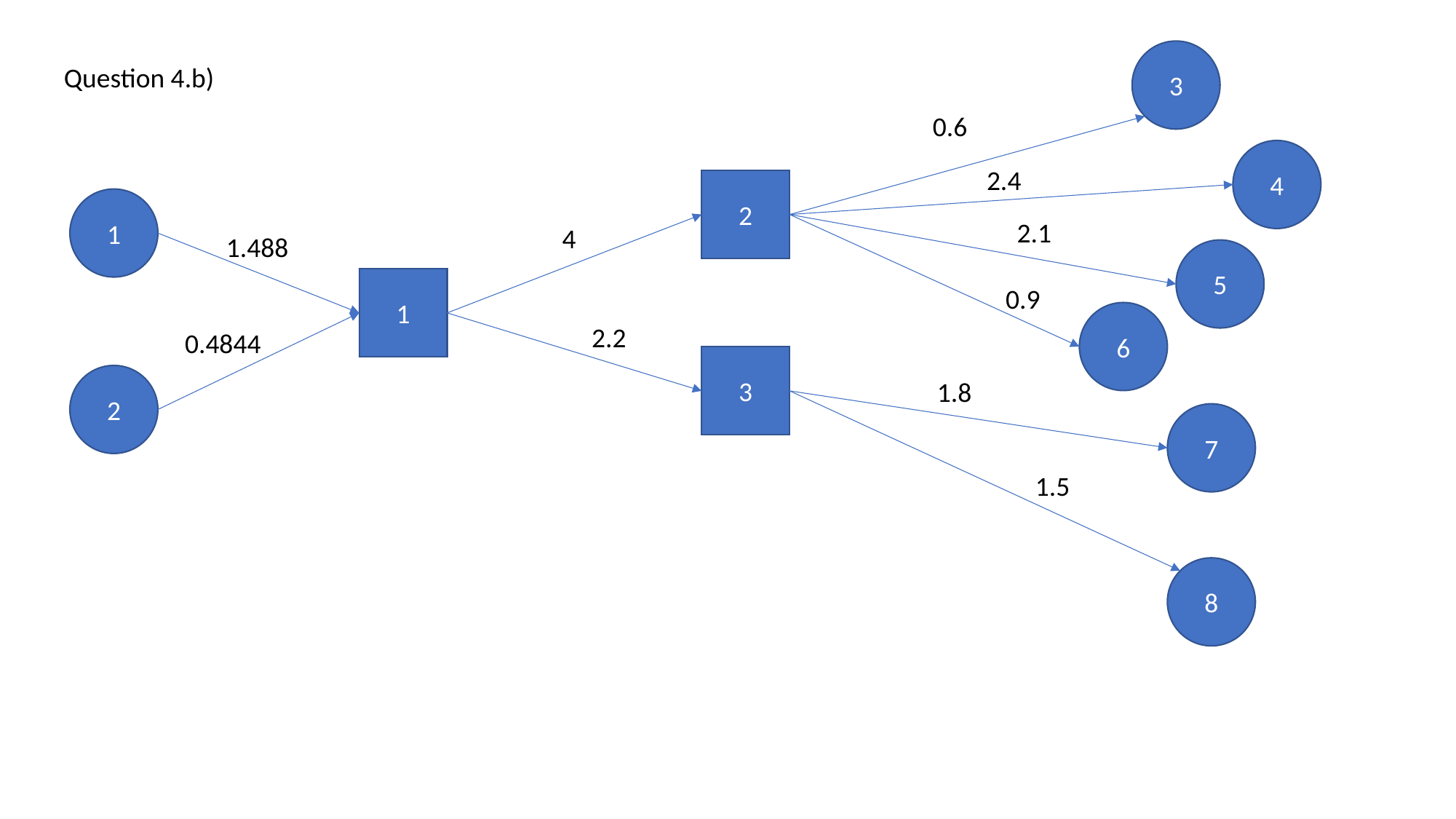

3
Question 4.b)
0.6
4
2.4
2
1
2.1
4
1.488
5
1
0.9
6
2.2
0.4844
3
2
1.8
7
1.5
8